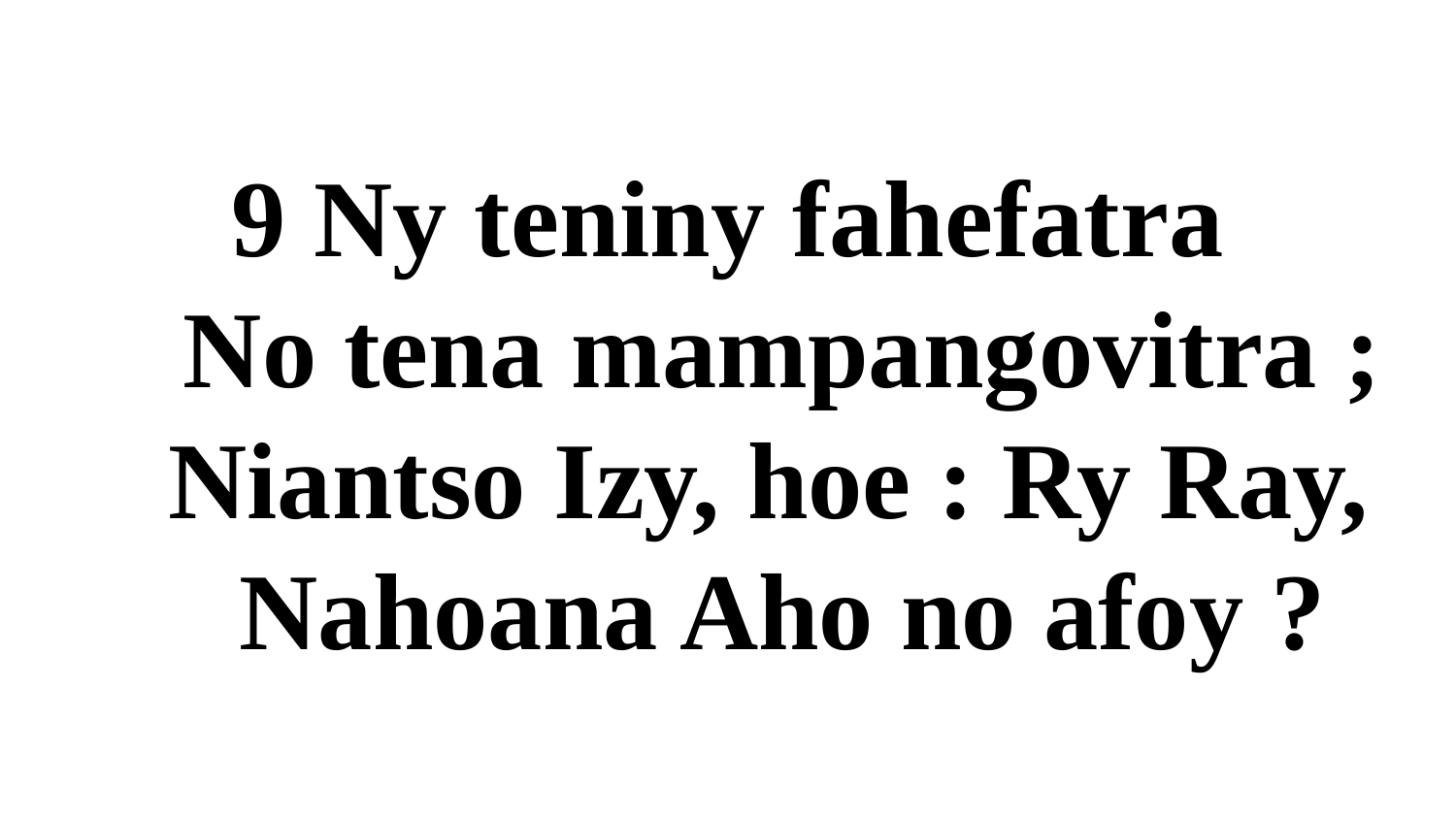

# 9 Ny teniny fahefatra No tena mampangovitra ; Niantso Izy, hoe : Ry Ray, Nahoana Aho no afoy ?